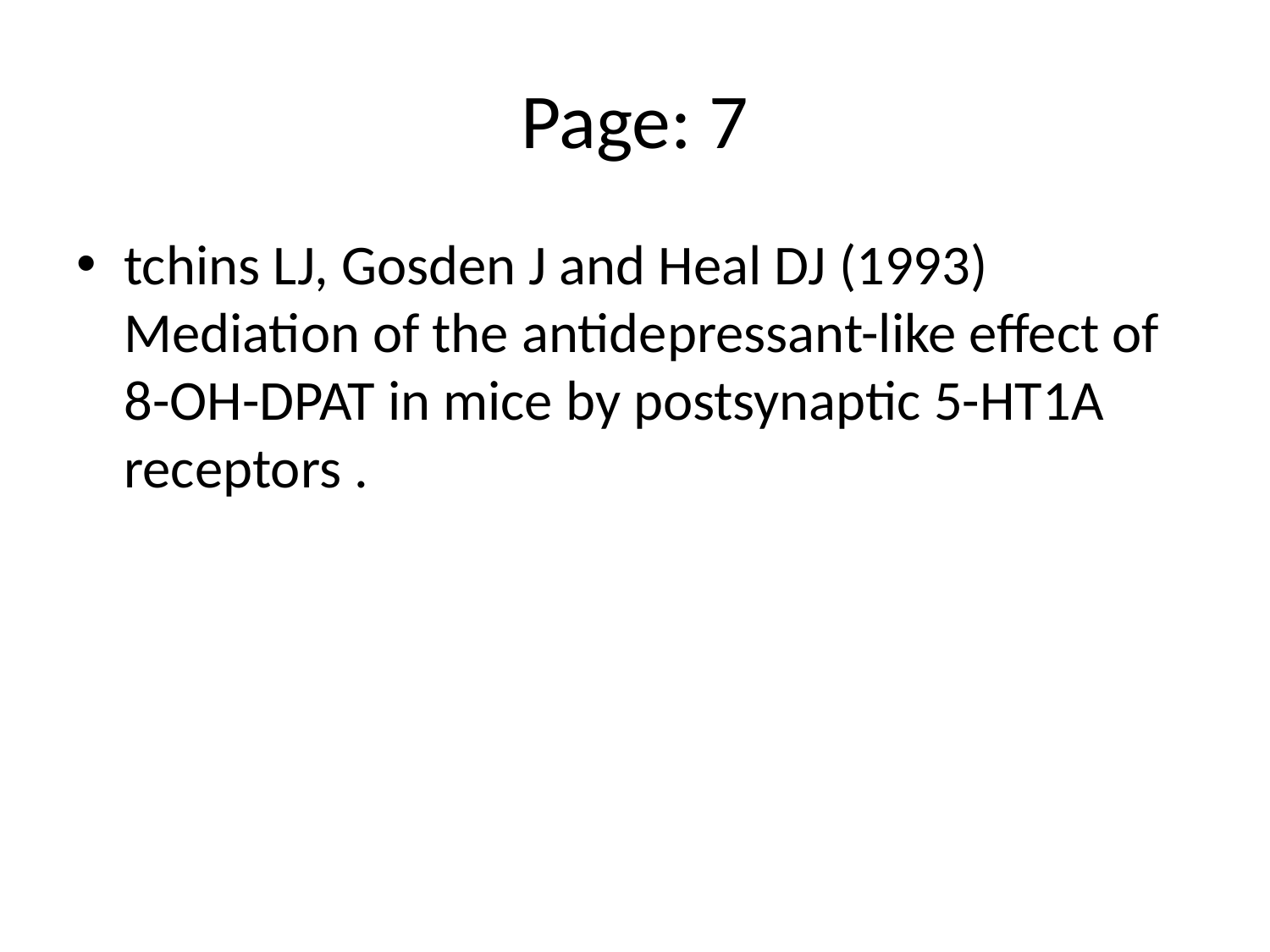

# Page: 7
tchins LJ, Gosden J and Heal DJ (1993) Mediation of the antidepressant-like effect of 8-OH-DPAT in mice by postsynaptic 5-HT1A receptors .